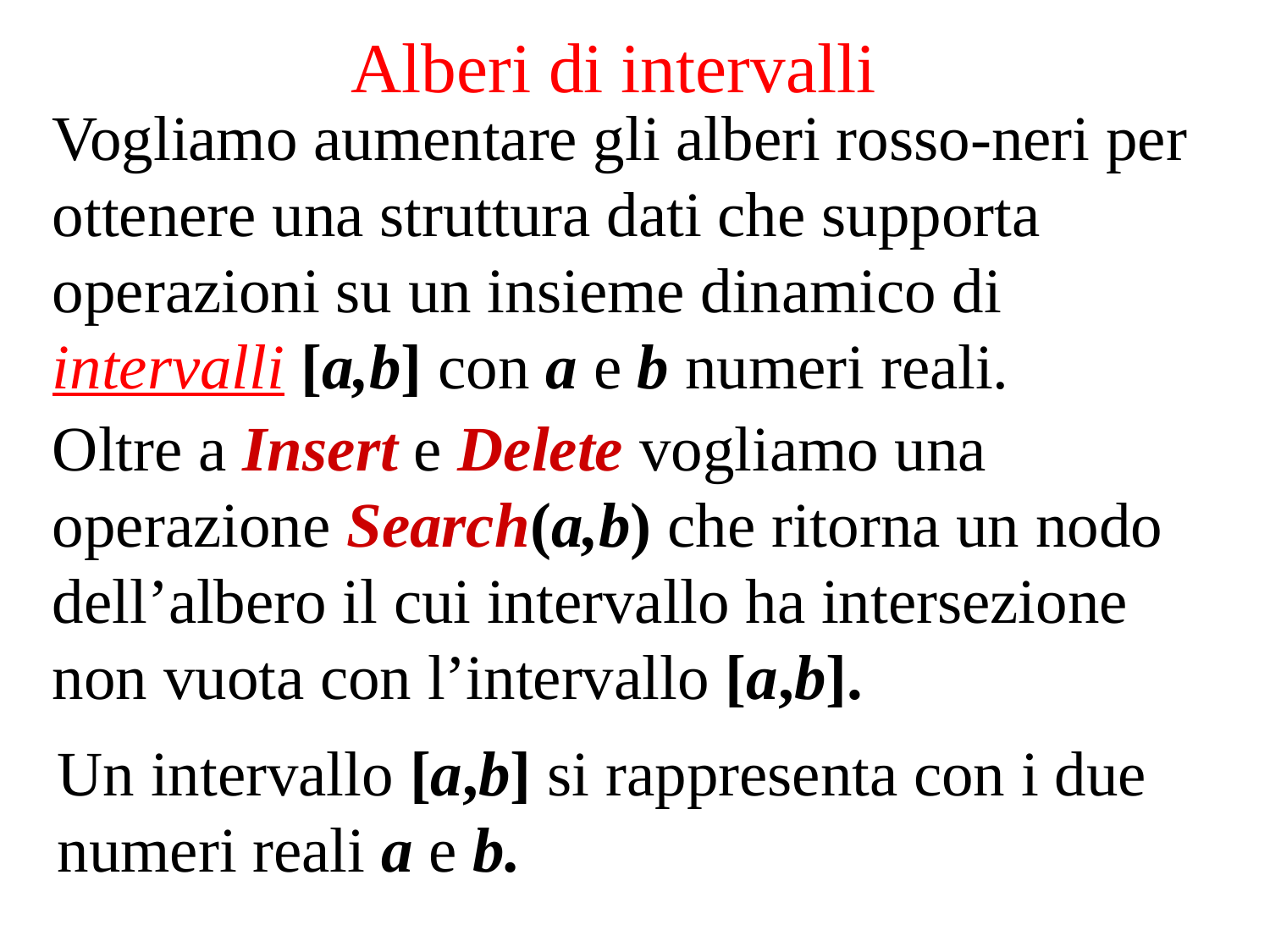

Alberi di intervalli
Vogliamo aumentare gli alberi rosso-neri per ottenere una struttura dati che supporta operazioni su un insieme dinamico di intervalli [a,b] con a e b numeri reali.
Oltre a Insert e Delete vogliamo una operazione Search(a,b) che ritorna un nodo dell’albero il cui intervallo ha intersezione non vuota con l’intervallo [a,b].
Un intervallo [a,b] si rappresenta con i due numeri reali a e b.